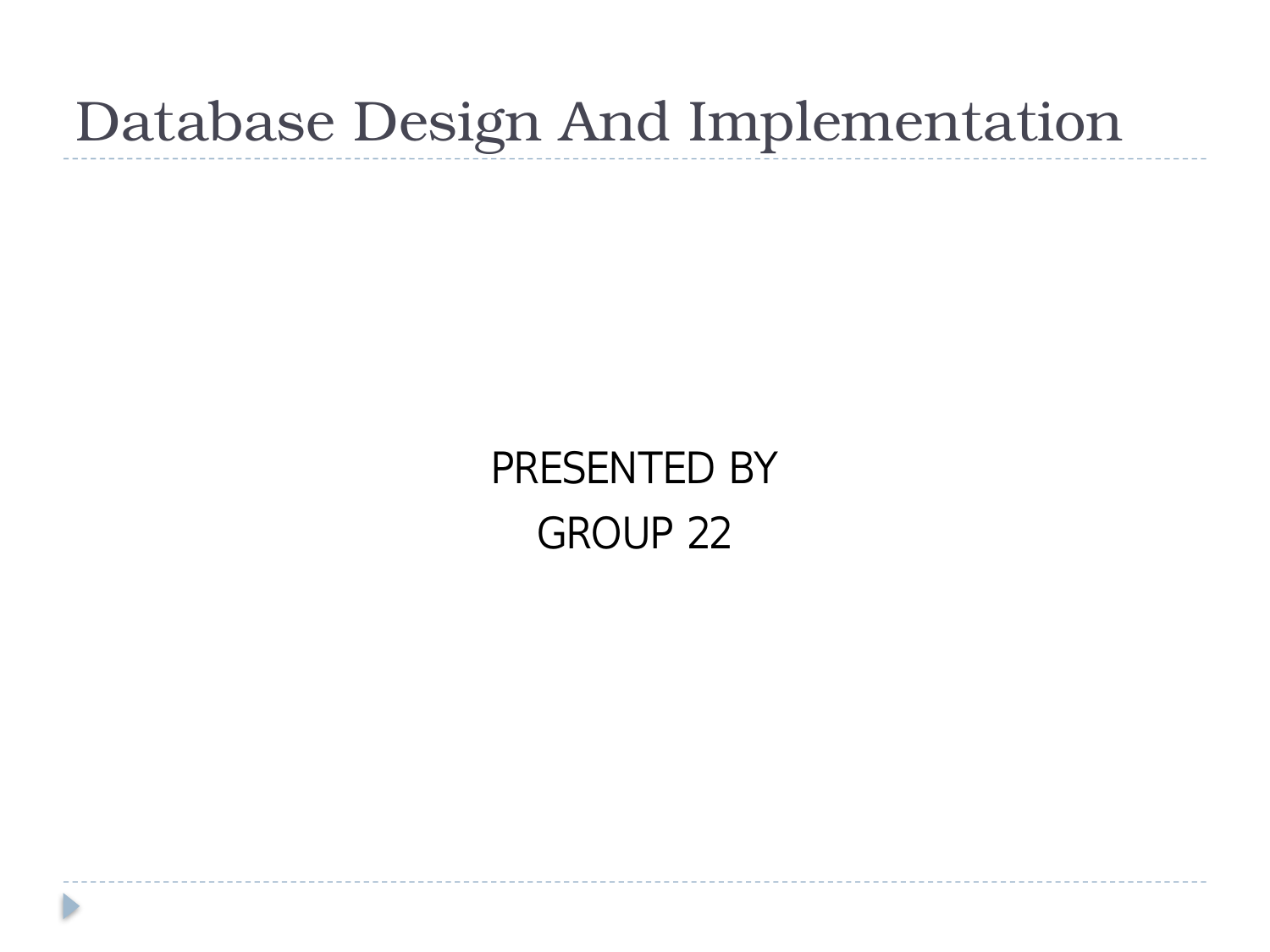

# Database Design And Implementation

PRESENTED BY
GROUP 22